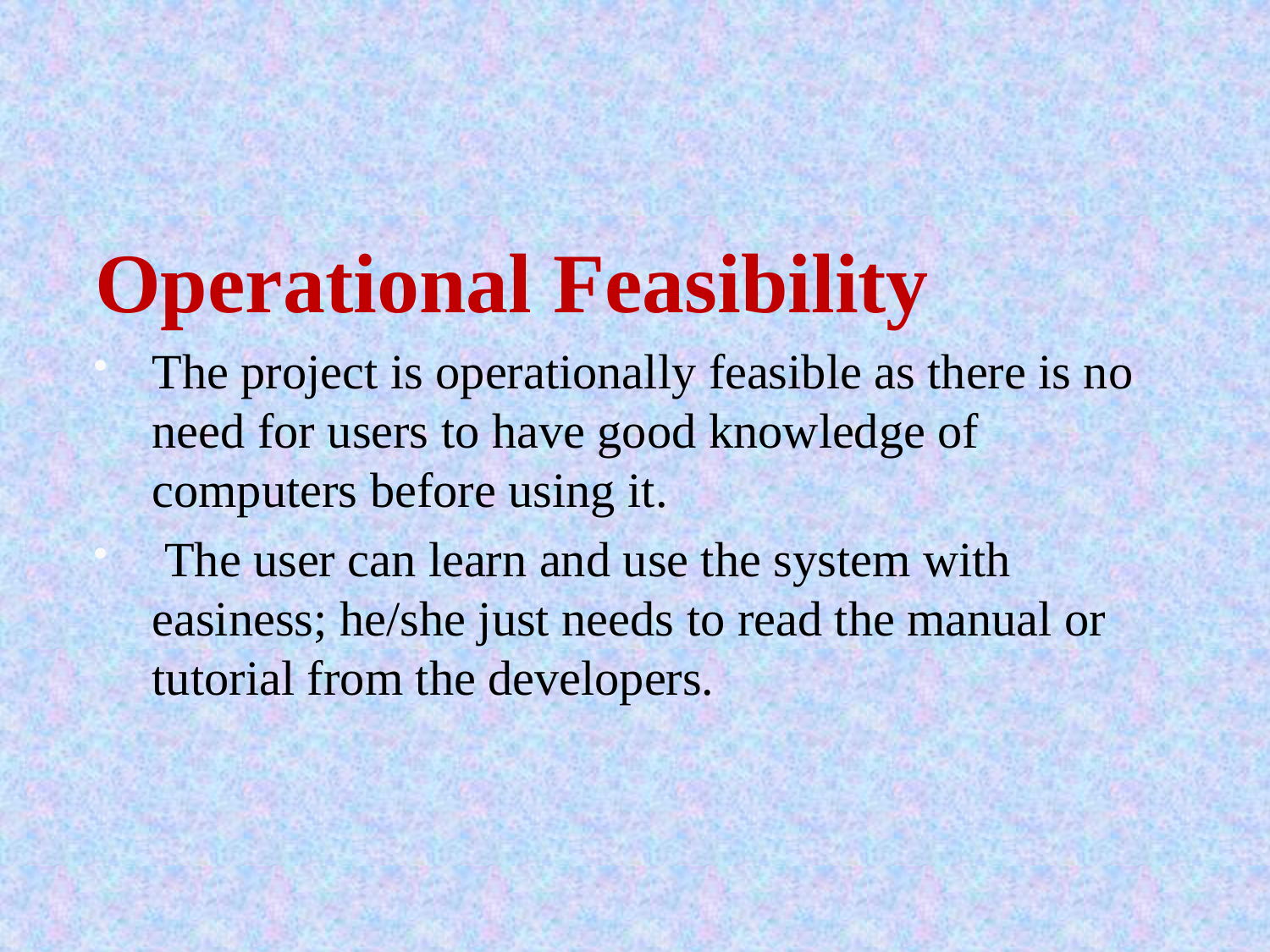

Operational Feasibility
The project is operationally feasible as there is no need for users to have good knowledge of computers before using it.
 The user can learn and use the system with easiness; he/she just needs to read the manual or tutorial from the developers.